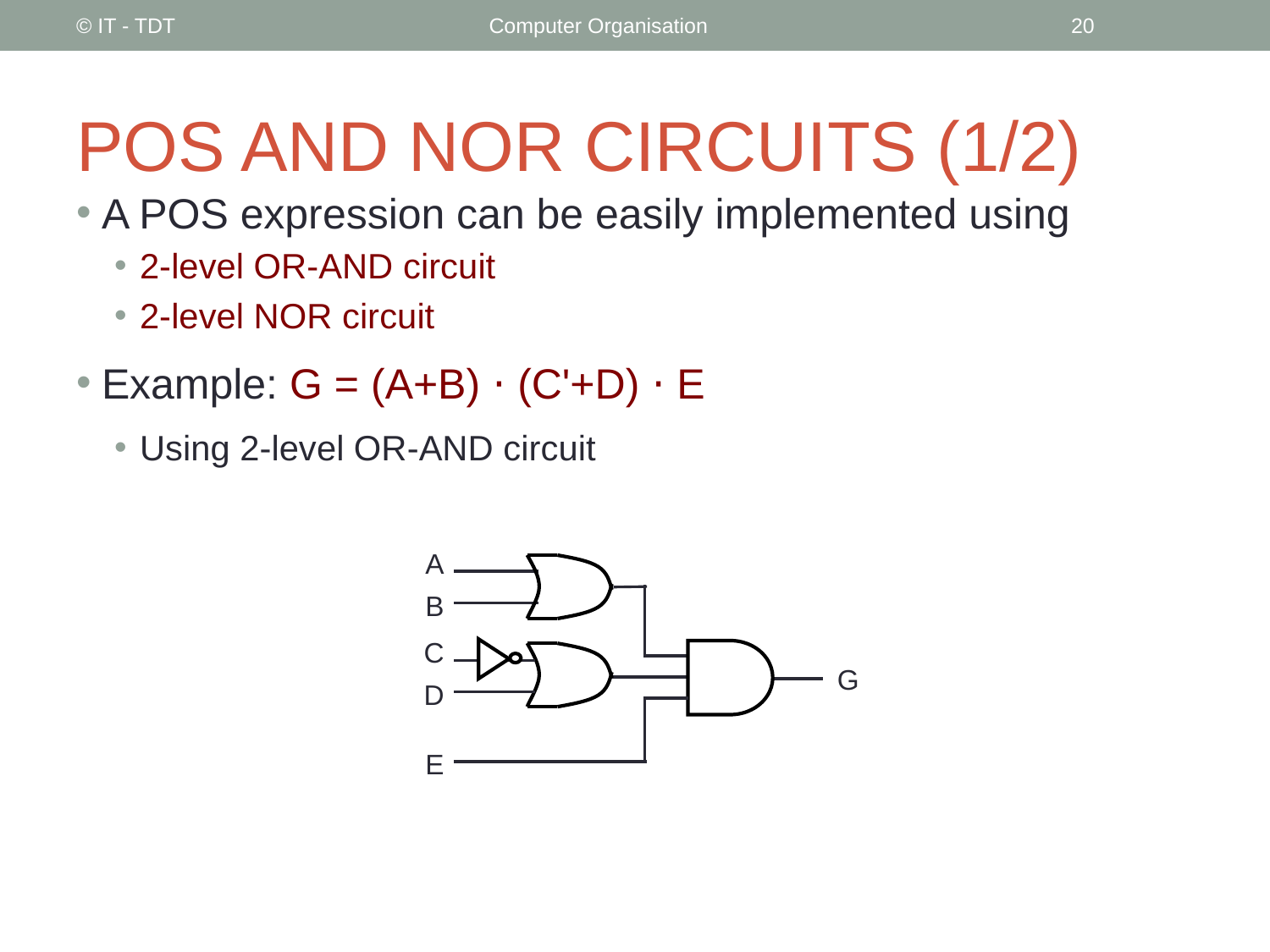

© IT - TDT
Computer Organisation
20
# POS AND NOR CIRCUITS (1/2)
A POS expression can be easily implemented using
2-level OR-AND circuit
2-level NOR circuit
Example: G = (A+B) ⋅ (C'+D) ⋅ E
Using 2-level OR-AND circuit
A

B
C

G
D
E